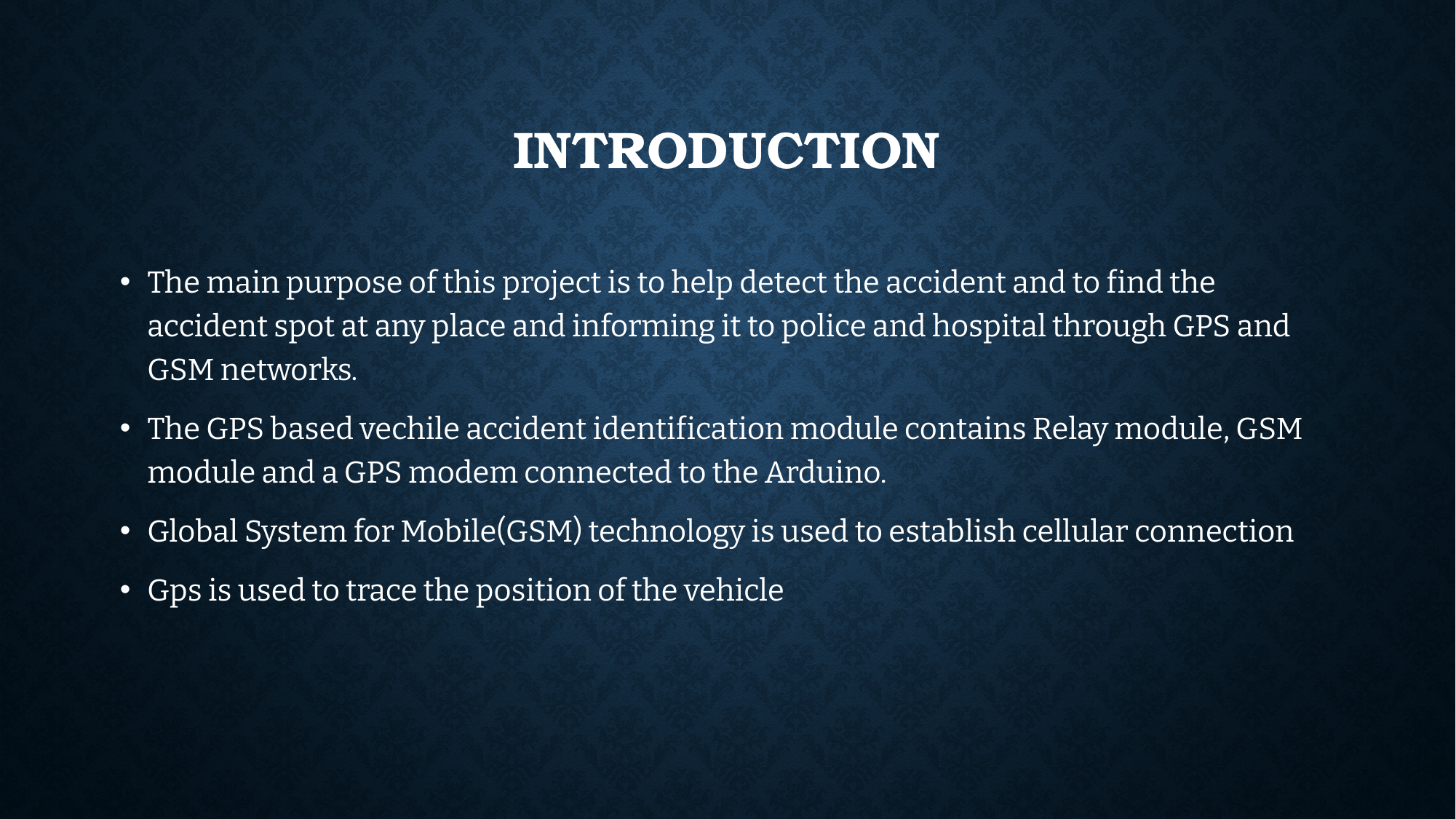

# introduction
The main purpose of this project is to help detect the accident and to find the accident spot at any place and informing it to police and hospital through GPS and GSM networks.
The GPS based vechile accident identification module contains Relay module, GSM module and a GPS modem connected to the Arduino.
Global System for Mobile(GSM) technology is used to establish cellular connection
Gps is used to trace the position of the vehicle